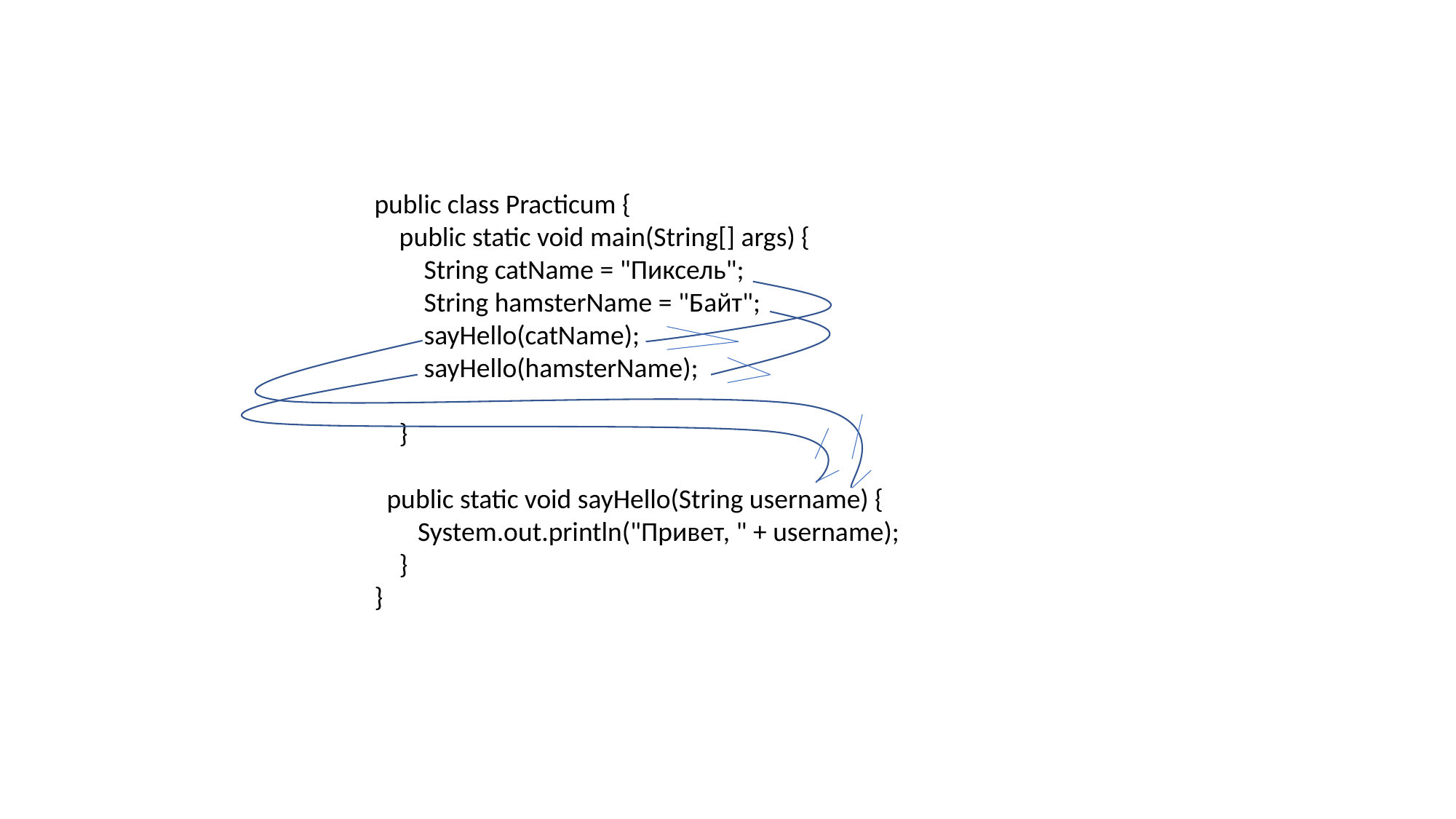

public class Practicum {
    public static void main(String[] args) {
        String catName = "Пиксель";
        String hamsterName = "Байт";
        sayHello(catName);
        sayHello(hamsterName);

    }

  public static void sayHello(String username) {
       System.out.println("Привет, " + username);
    }
}